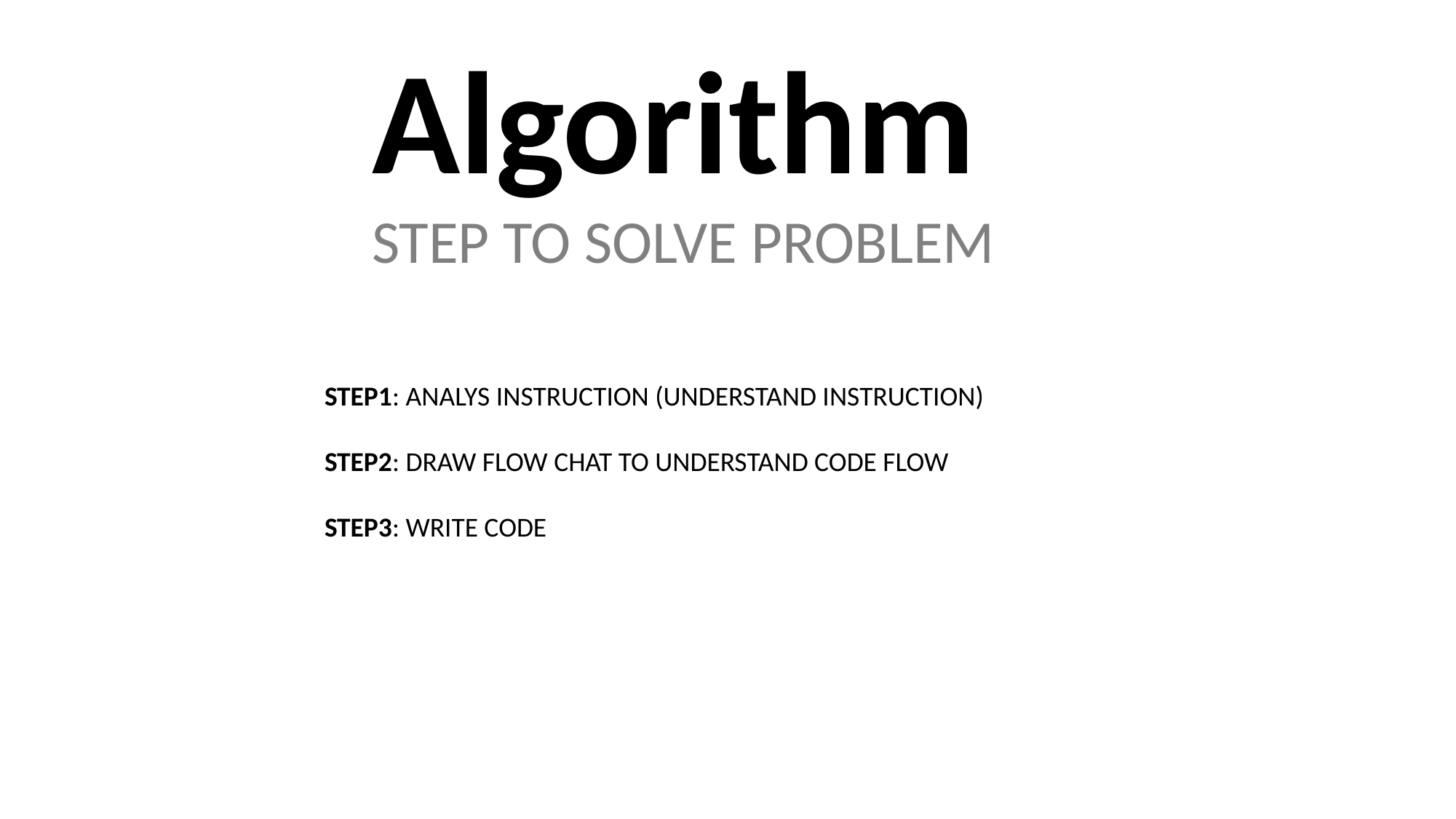

Algorithm
STEP TO SOLVE PROBLEM
STEP1: ANALYS INSTRUCTION (UNDERSTAND INSTRUCTION)
STEP2: DRAW FLOW CHAT TO UNDERSTAND CODE FLOW
STEP3: WRITE CODE